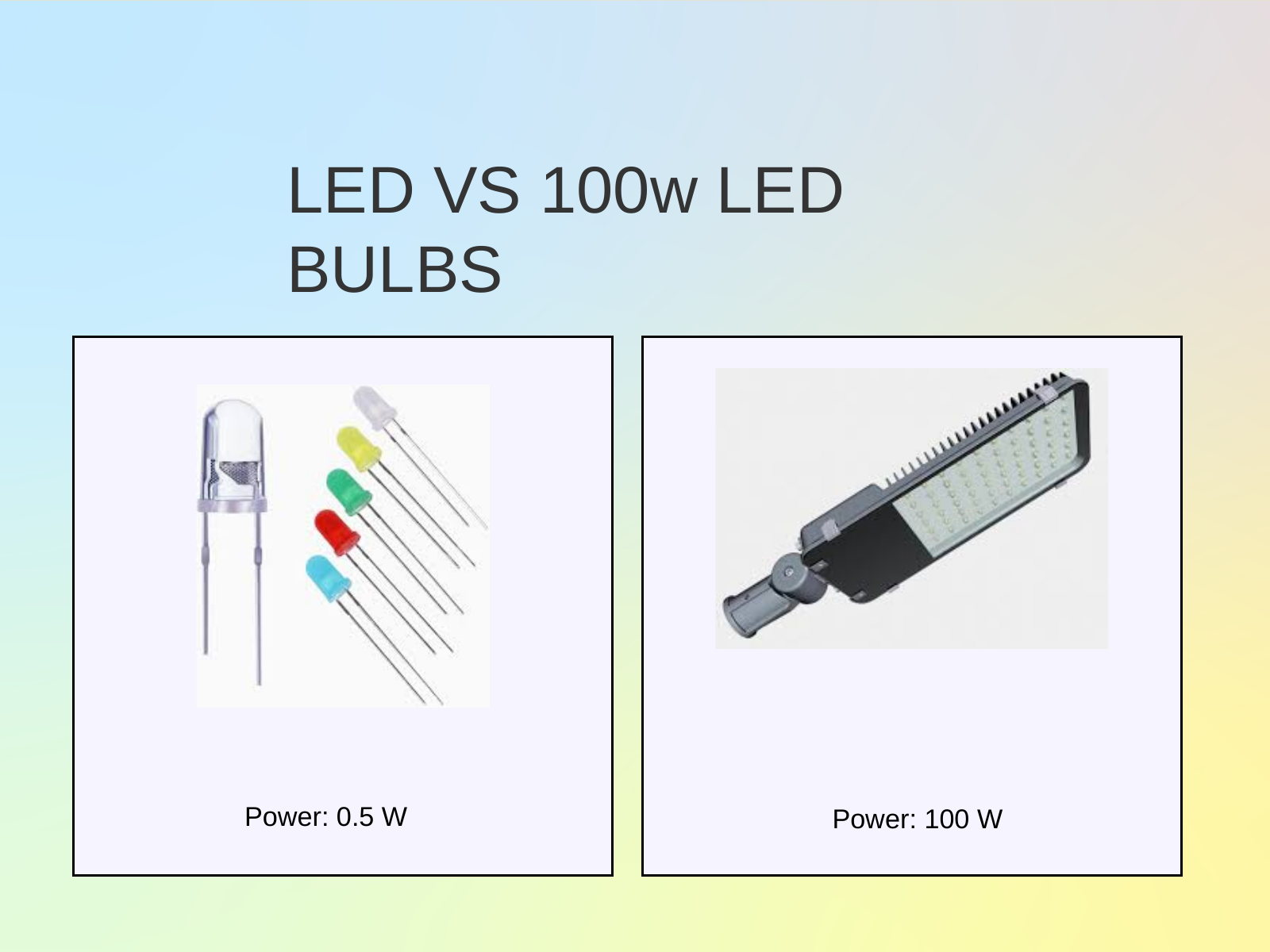

LED VS 100w LED BULBS

Power: 0.5 W

Power: 100 W